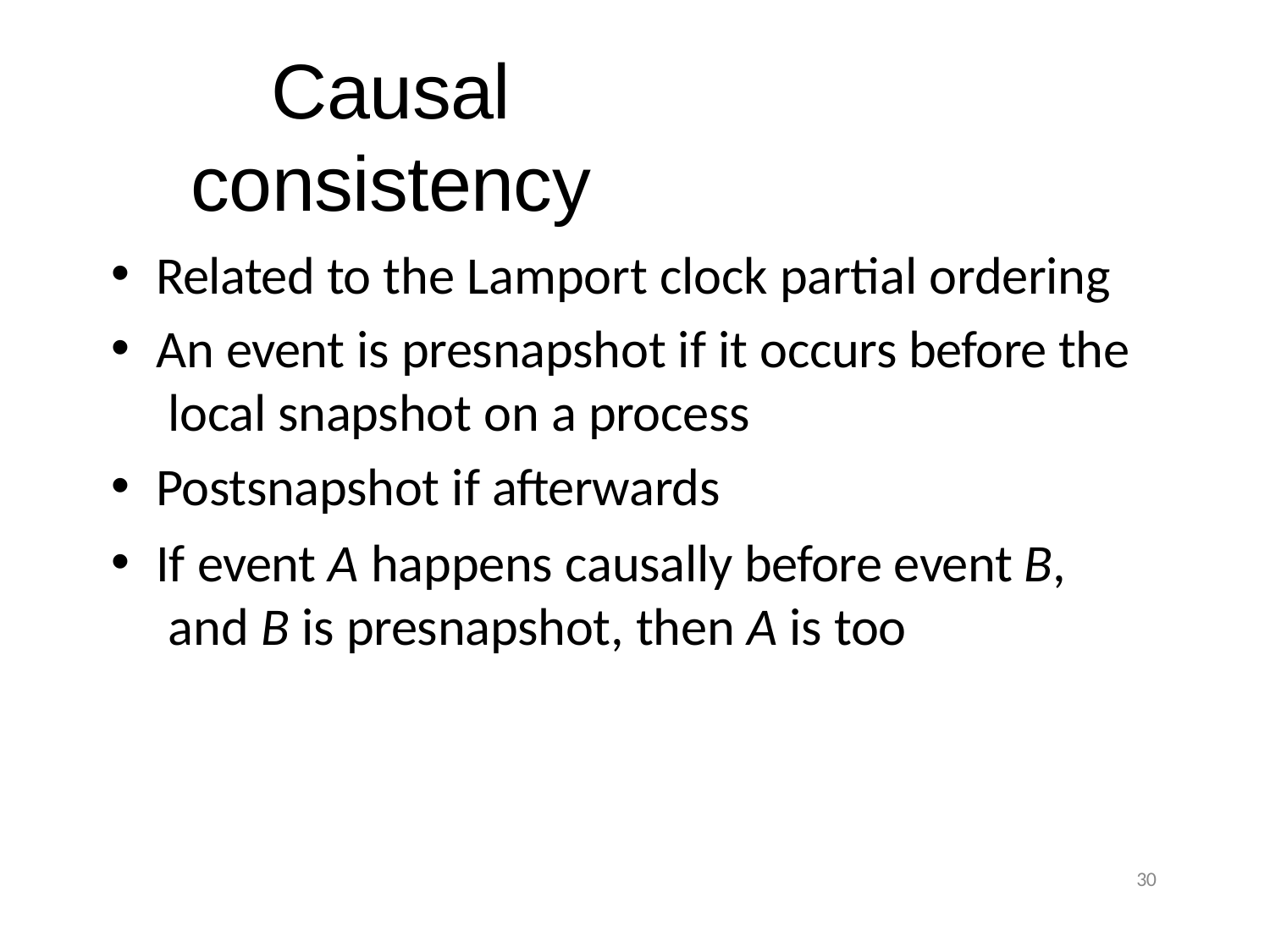

# Causal consistency
Related to the Lamport clock partial ordering
An event is presnapshot if it occurs before the  local snapshot on a process
Postsnapshot if afterwards
If event A happens causally before event B,  and B is presnapshot, then A is too
30